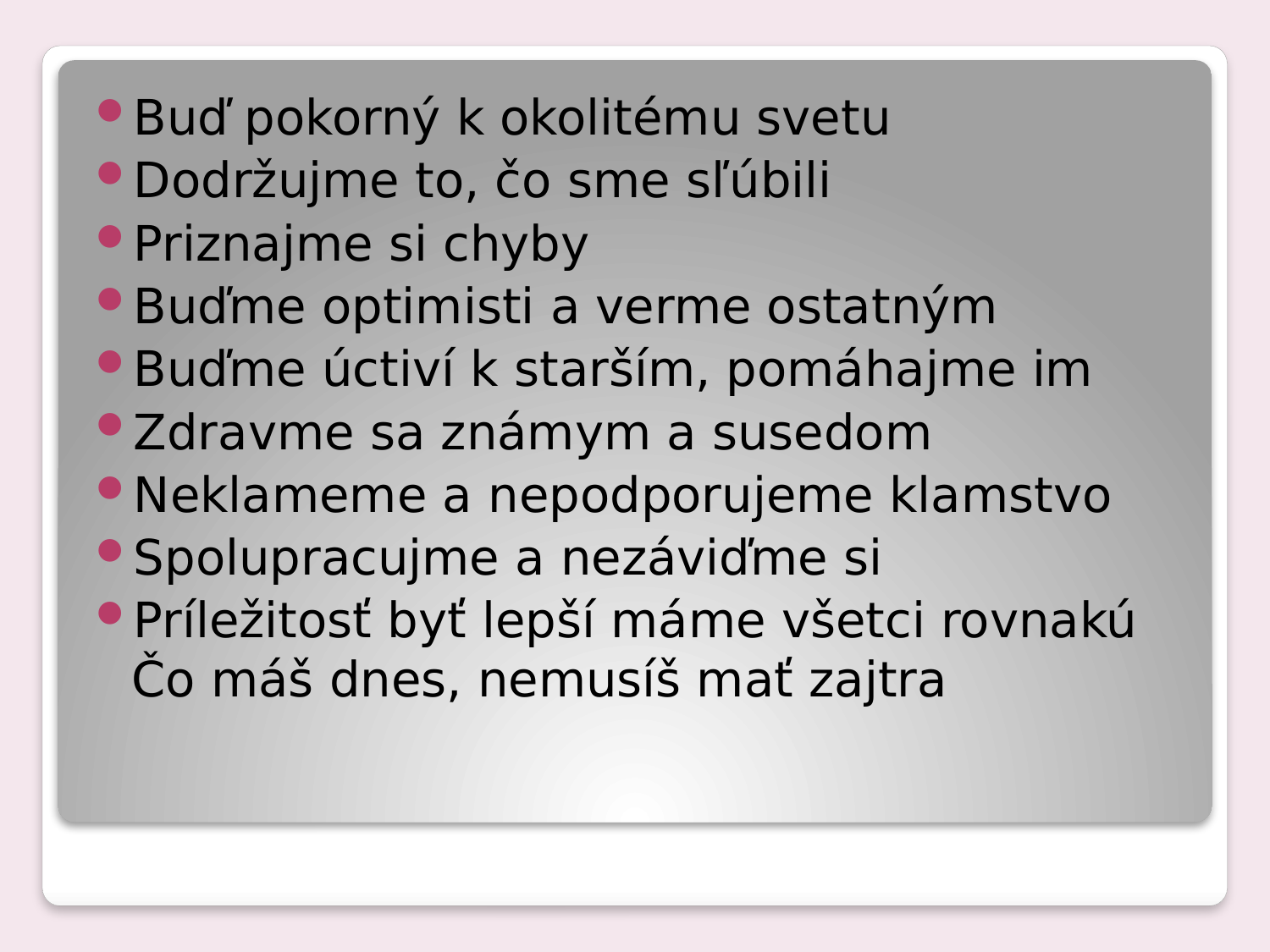

Buď pokorný k okolitému svetu
Dodržujme to, čo sme sľúbili
Priznajme si chyby
Buďme optimisti a verme ostatným
Buďme úctiví k starším, pomáhajme im
Zdravme sa známym a susedom
Neklameme a nepodporujeme klamstvo
Spolupracujme a nezáviďme si
Príležitosť byť lepší máme všetci rovnakú
Čo máš dnes, nemusíš mať zajtra
#